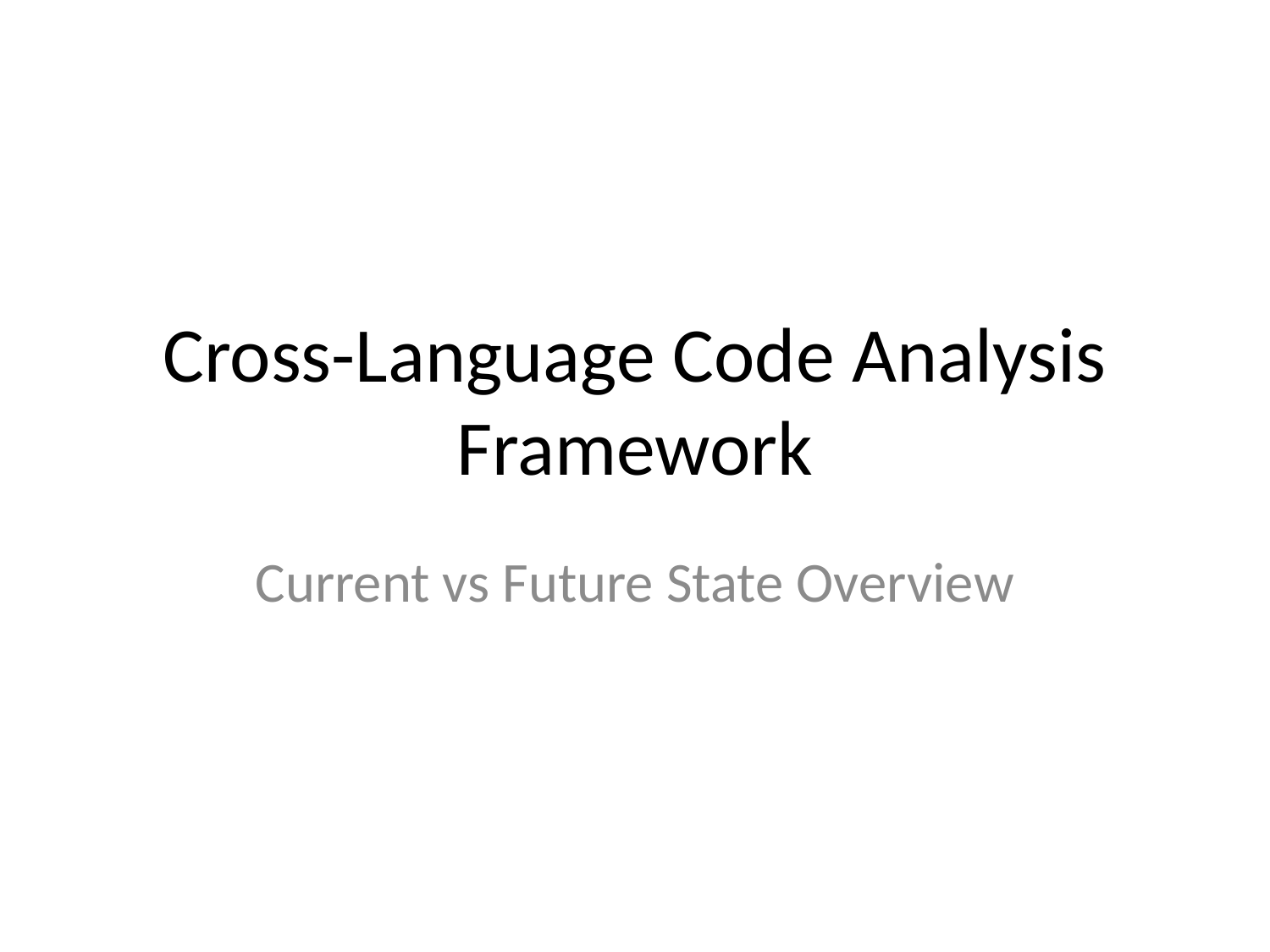

# Cross-Language Code Analysis Framework
Current vs Future State Overview